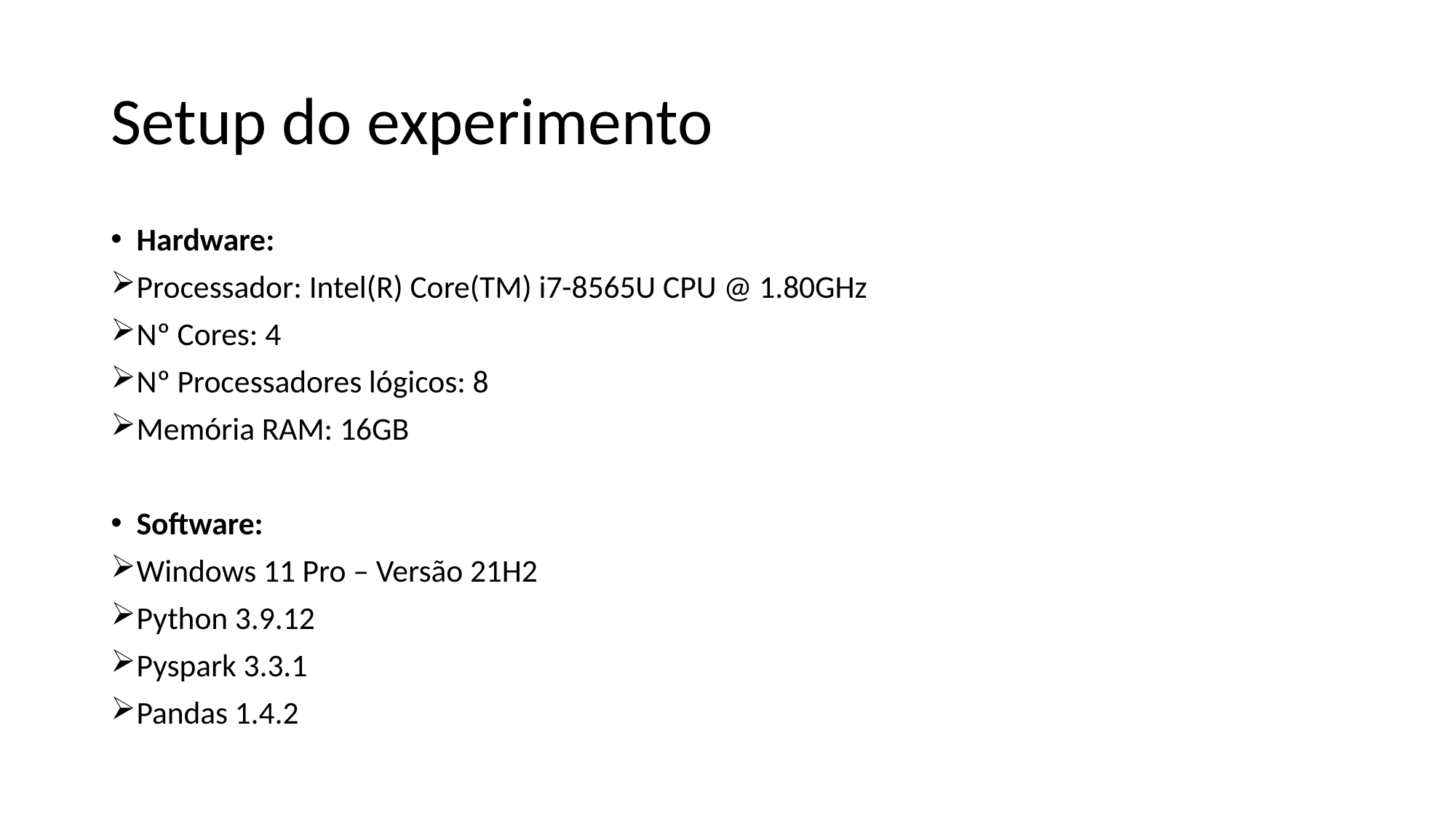

# Setup do experimento
Hardware:
Processador: Intel(R) Core(TM) i7-8565U CPU @ 1.80GHz
Nº Cores: 4
Nº Processadores lógicos: 8
Memória RAM: 16GB

Software:
Windows 11 Pro – Versão 21H2
Python 3.9.12
Pyspark 3.3.1
Pandas 1.4.2